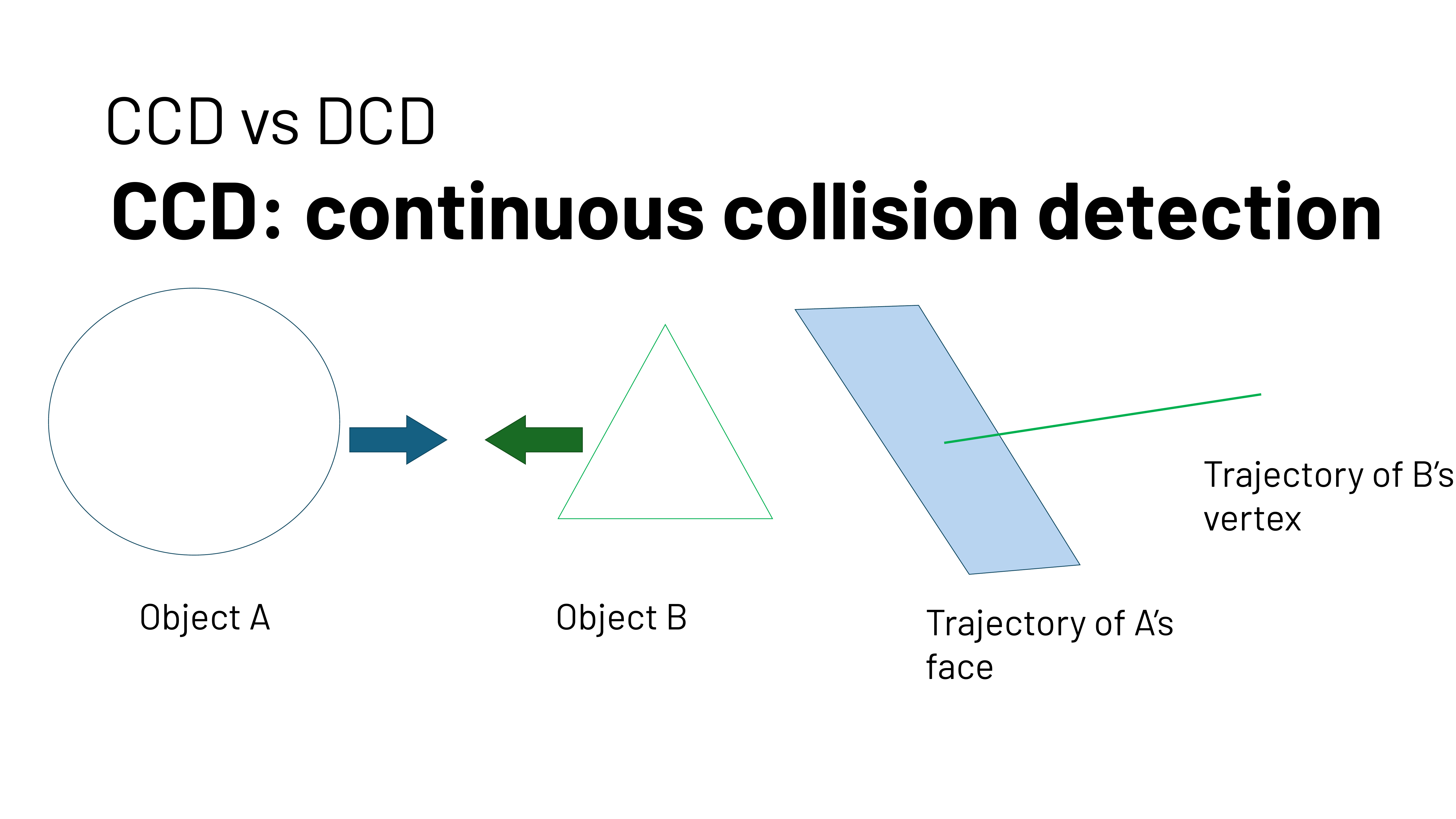

# CCD vs DCD
CCD: continuous collision detection

Trajectory of B’s
vertex
Object A
Object B
Trajectory of A’s
face